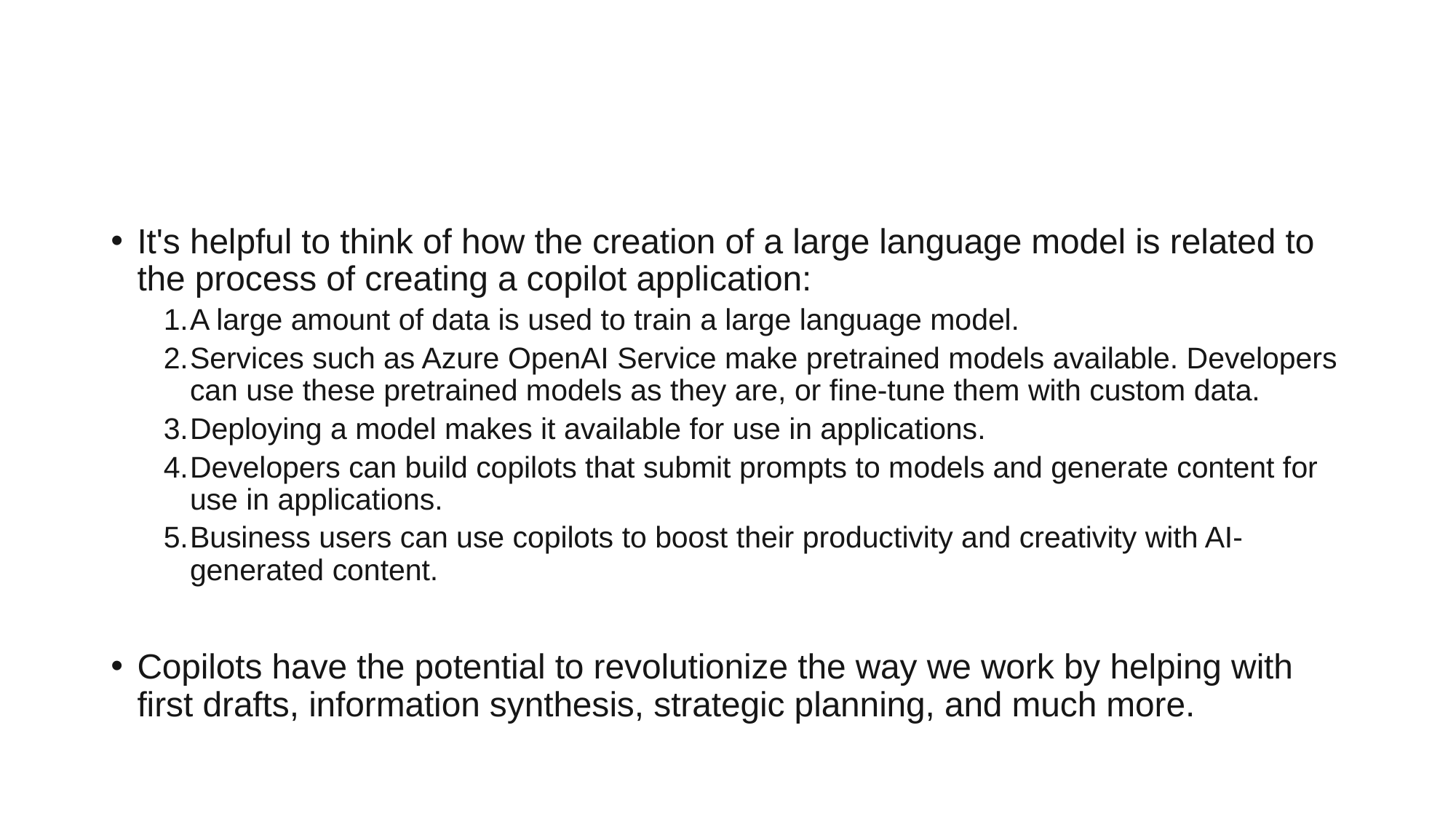

#
It's helpful to think of how the creation of a large language model is related to the process of creating a copilot application:
A large amount of data is used to train a large language model.
Services such as Azure OpenAI Service make pretrained models available. Developers can use these pretrained models as they are, or fine-tune them with custom data.
Deploying a model makes it available for use in applications.
Developers can build copilots that submit prompts to models and generate content for use in applications.
Business users can use copilots to boost their productivity and creativity with AI-generated content.

Copilots have the potential to revolutionize the way we work by helping with first drafts, information synthesis, strategic planning, and much more.